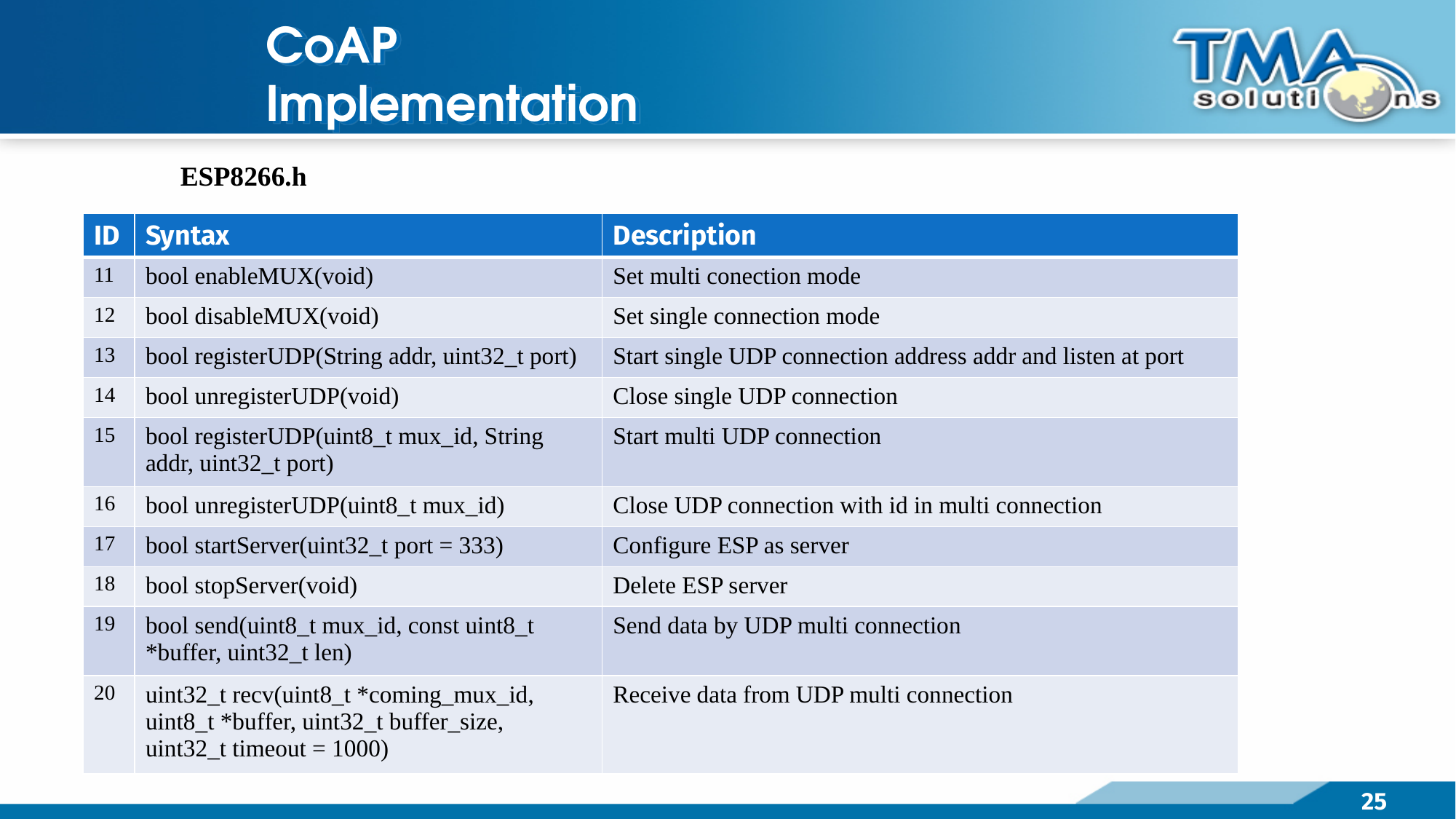

CoAP
Implementation
ESP8266.h
| ID | Syntax | Description |
| --- | --- | --- |
| 11 | bool enableMUX(void) | Set multi conection mode |
| 12 | bool disableMUX(void) | Set single connection mode |
| 13 | bool registerUDP(String addr, uint32\_t port) | Start single UDP connection address addr and listen at port |
| 14 | bool unregisterUDP(void) | Close single UDP connection |
| 15 | bool registerUDP(uint8\_t mux\_id, String addr, uint32\_t port) | Start multi UDP connection |
| 16 | bool unregisterUDP(uint8\_t mux\_id) | Close UDP connection with id in multi connection |
| 17 | bool startServer(uint32\_t port = 333) | Configure ESP as server |
| 18 | bool stopServer(void) | Delete ESP server |
| 19 | bool send(uint8\_t mux\_id, const uint8\_t \*buffer, uint32\_t len) | Send data by UDP multi connection |
| 20 | uint32\_t recv(uint8\_t \*coming\_mux\_id, uint8\_t \*buffer, uint32\_t buffer\_size, uint32\_t timeout = 1000) | Receive data from UDP multi connection |